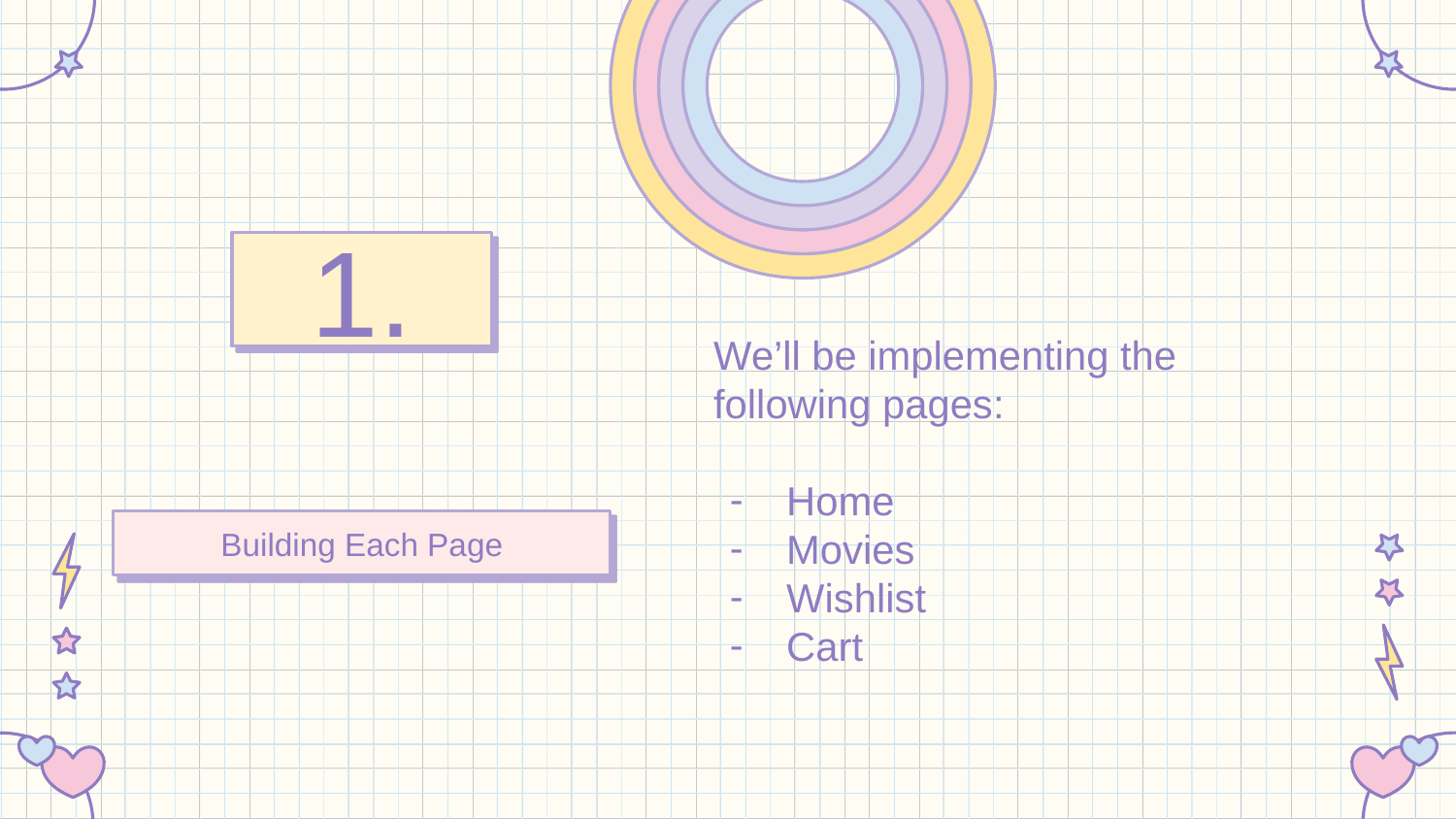

1.
# We’ll be implementing the following pages:

Home
Movies
Wishlist
Cart

Building Each Page